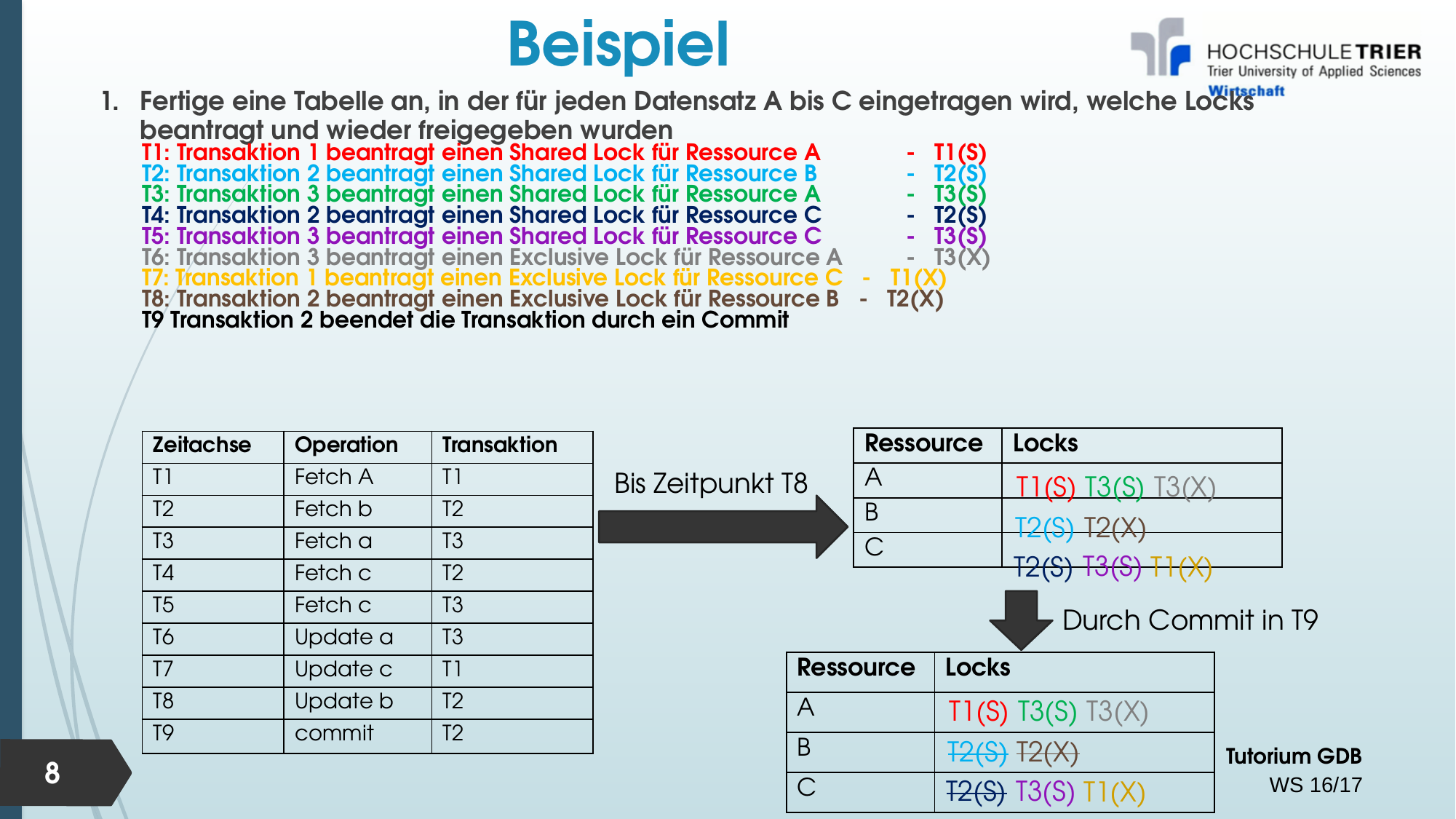

# Beispiel
Fertige eine Tabelle an, in der für jeden Datensatz A bis C eingetragen wird, welche Locks beantragt und wieder freigegeben wurden
T1: Transaktion 1 beantragt einen Shared Lock für Ressource A  	-   T1(S)
T2: Transaktion 2 beantragt einen Shared Lock für Ressource B   	-   T2(S)
T3: Transaktion 3 beantragt einen Shared Lock für Ressource A   	-   T3(S)
T4: Transaktion 2 beantragt einen Shared Lock für Ressource C   	-   T2(S)
T5: Transaktion 3 beantragt einen Shared Lock für Ressource C   	-   T3(S)
T6: Transaktion 3 beantragt einen Exclusive Lock für Ressource A  	-   T3(X)
T7: Transaktion 1 beantragt einen Exclusive Lock für Ressource C   -   T1(X)
T8: Transaktion 2 beantragt einen Exclusive Lock für Ressource B   -   T2(X)
T9 Transaktion 2 beendet die Transaktion durch ein Commit

| Ressource | Locks |
| --- | --- |
| A |  |
| B |  |
| C |  |
| Zeitachse | Operation | Transaktion |
| --- | --- | --- |
| T1 | Fetch A | T1 |
| T2 | Fetch b | T2 |
| T3 | Fetch a | T3 |
| T4 | Fetch c | T2 |
| T5 | Fetch c | T3 |
| T6 | Update a | T3 |
| T7 | Update c | T1 |
| T8 | Update b | T2 |
| T9 | commit | T2 |
Bis Zeitpunkt T8
T1(S)
T3(S)
T3(X)

T2(X)
T2(S)
T3(S)
T2(S)
T1(X)

Durch Commit in T9
| Ressource | Locks |
| --- | --- |
| A |  |
| B |  |
| C |  |
T1(S)
T3(S)
T3(X)
T2(X)
T2(S)
T3(S)
T2(S)
T1(X)